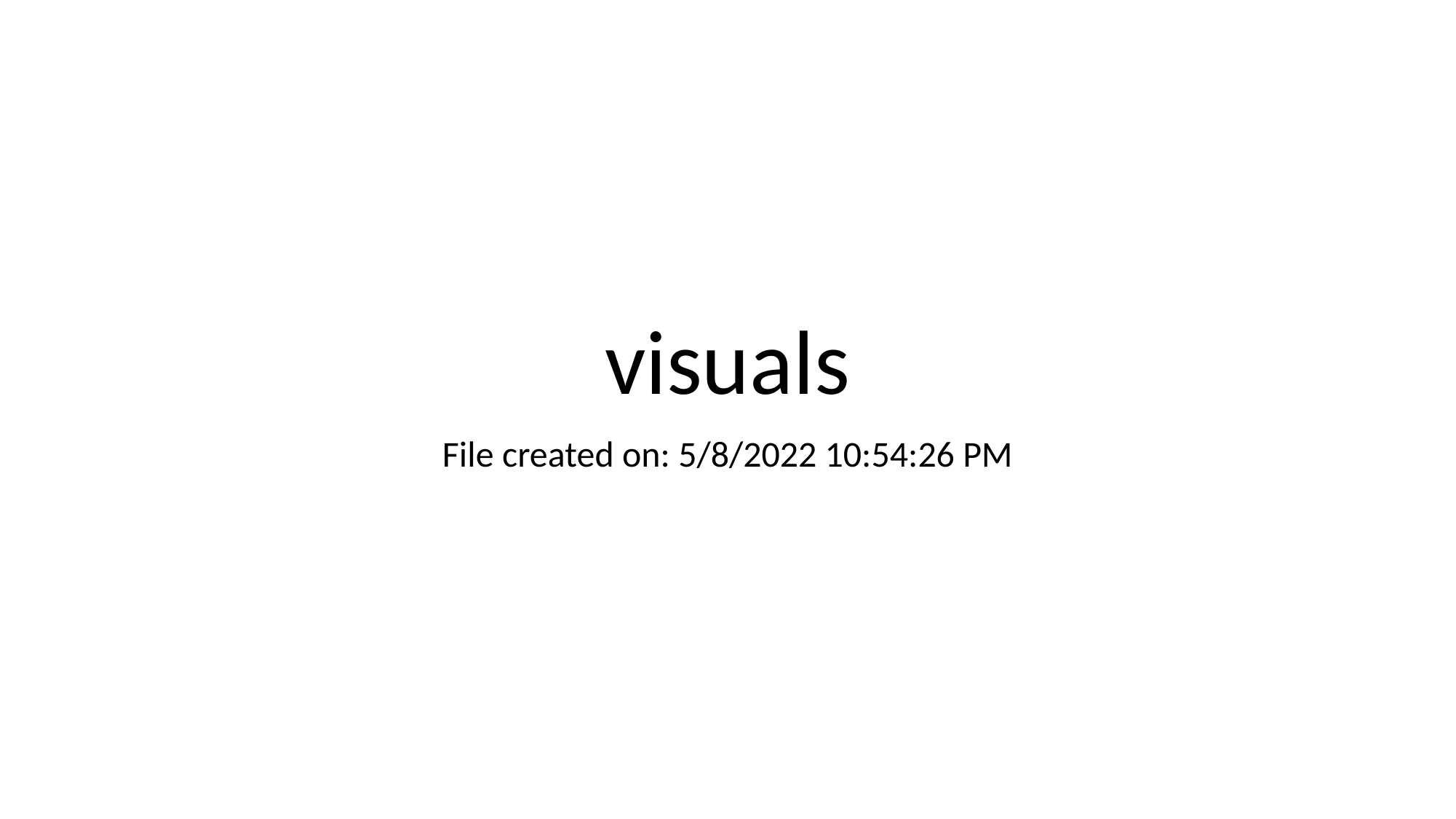

# visuals
File created on: 5/8/2022 10:54:26 PM